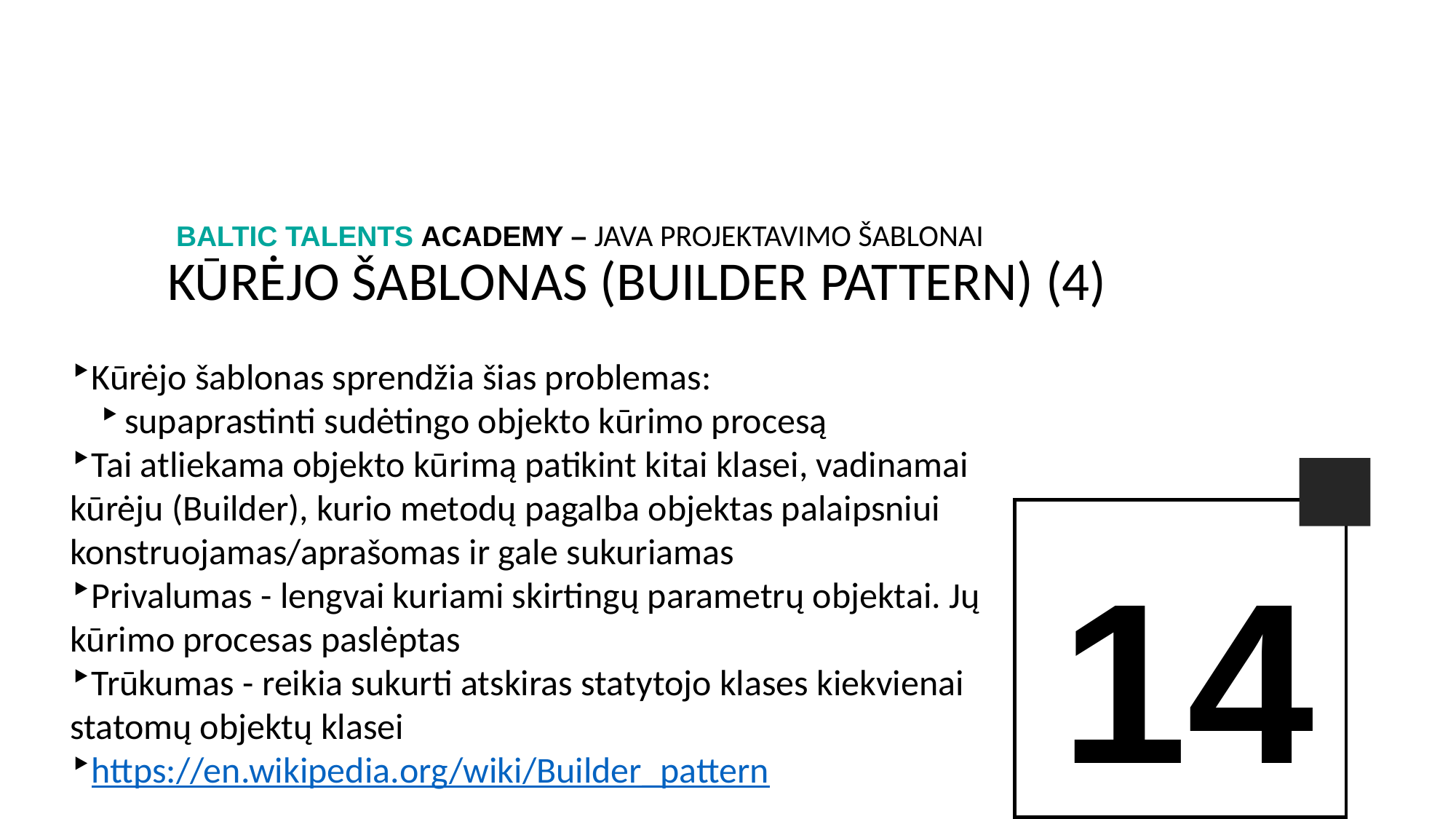

BALTIc TALENTs AcADEMy – java projektavimo šablonai

Kūrėjo šablonas (builder pattern) (4)
Kūrėjo šablonas sprendžia šias problemas:
supaprastinti sudėtingo objekto kūrimo procesą
Tai atliekama objekto kūrimą patikint kitai klasei, vadinamai kūrėju (Builder), kurio metodų pagalba objektas palaipsniui konstruojamas/aprašomas ir gale sukuriamas
Privalumas - lengvai kuriami skirtingų parametrų objektai. Jų kūrimo procesas paslėptas
Trūkumas - reikia sukurti atskiras statytojo klases kiekvienai statomų objektų klasei
https://en.wikipedia.org/wiki/Builder_pattern

14